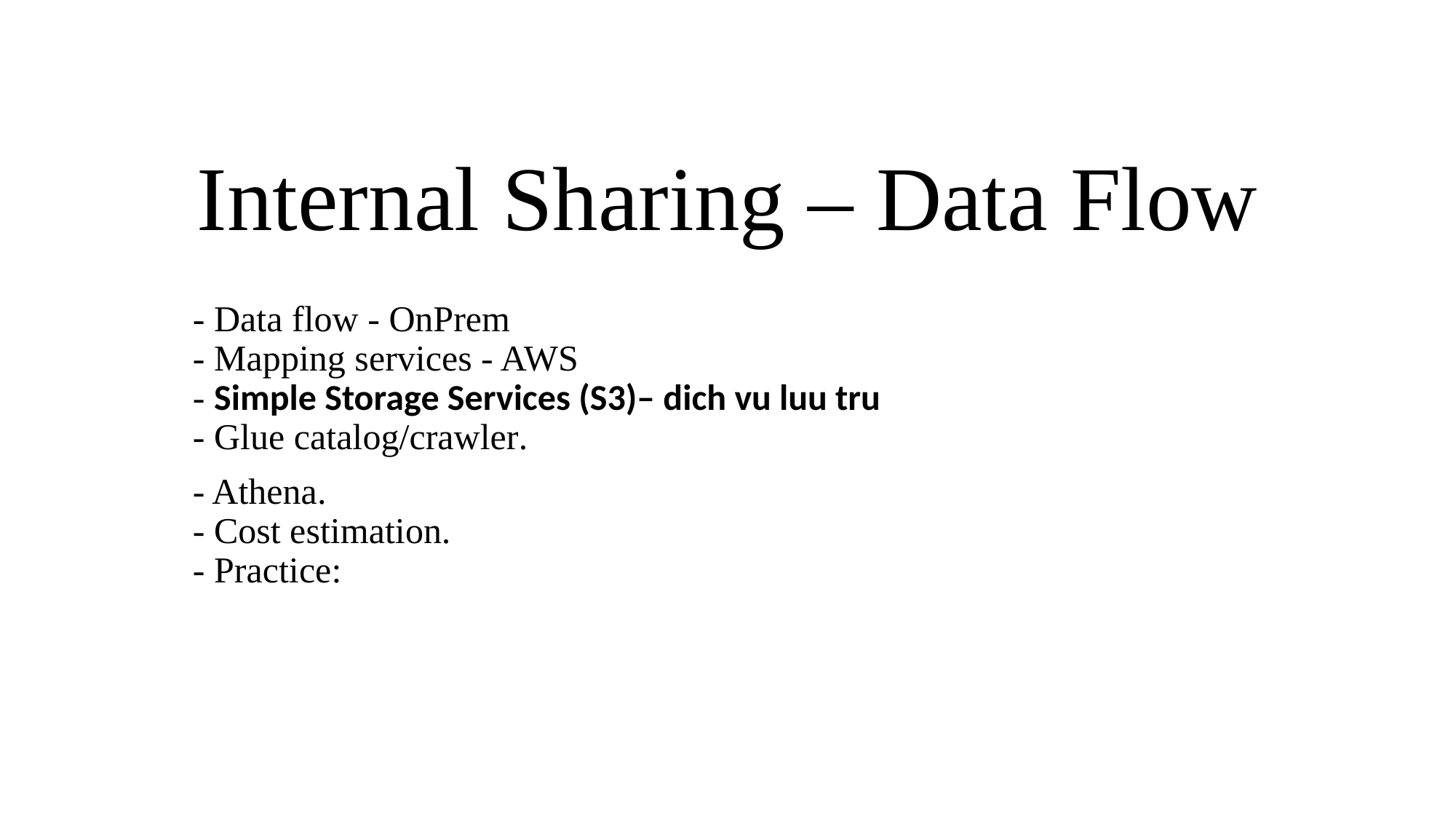

# Internal Sharing – Data Flow
- Data flow - OnPrem
- Mapping services - AWS
- Simple Storage Services (S3)– dich vu luu tru
- Glue catalog/crawler.
- Athena.
- Cost estimation.
- Practice: